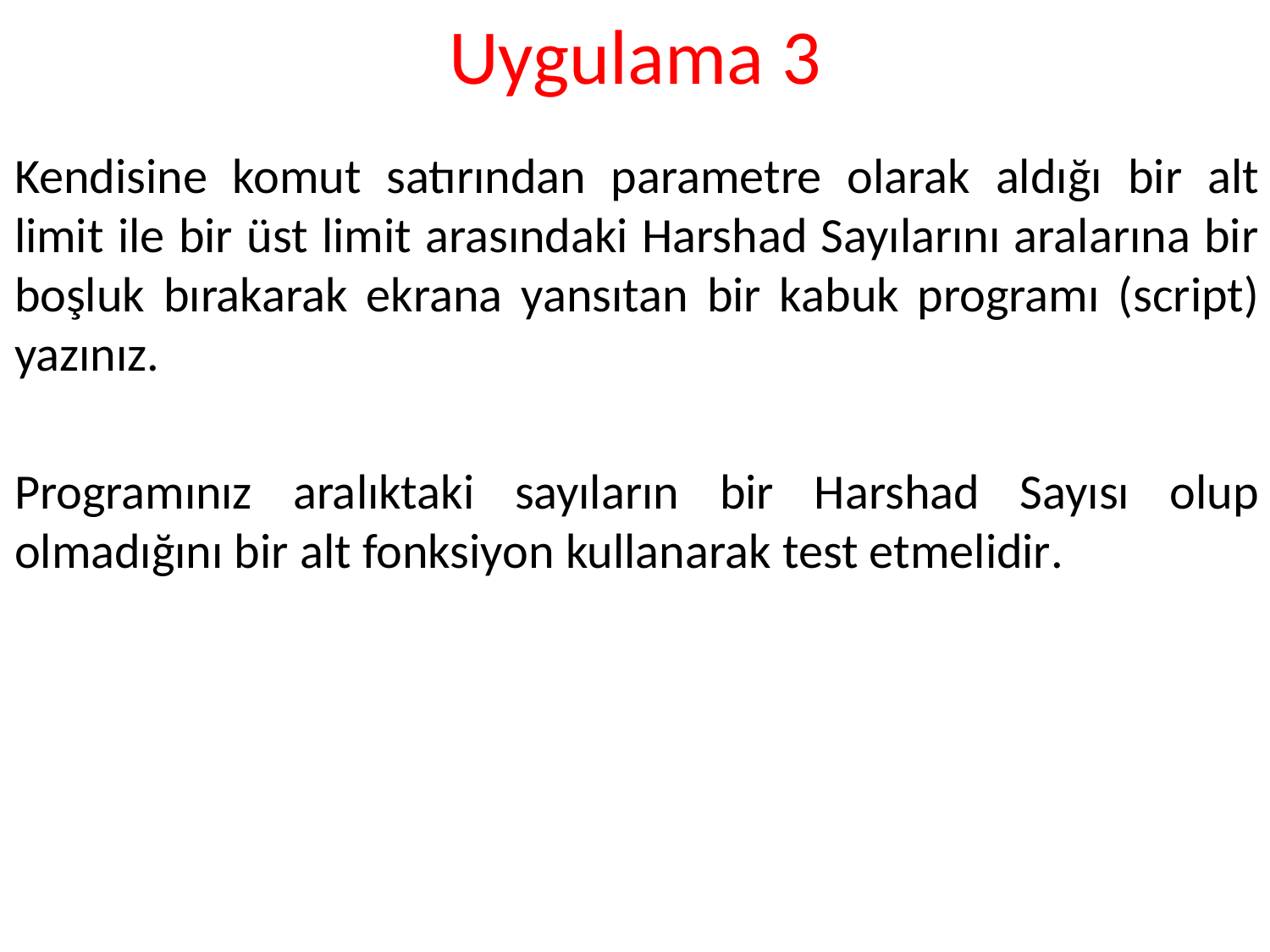

# Uygulama 3
Kendisine komut satırından parametre olarak aldığı bir alt limit ile bir üst limit arasındaki Harshad Sayılarını aralarına bir boşluk bırakarak ekrana yansıtan bir kabuk programı (script) yazınız.

Programınız aralıktaki sayıların bir Harshad Sayısı olup olmadığını bir alt fonksiyon kullanarak test etmelidir.